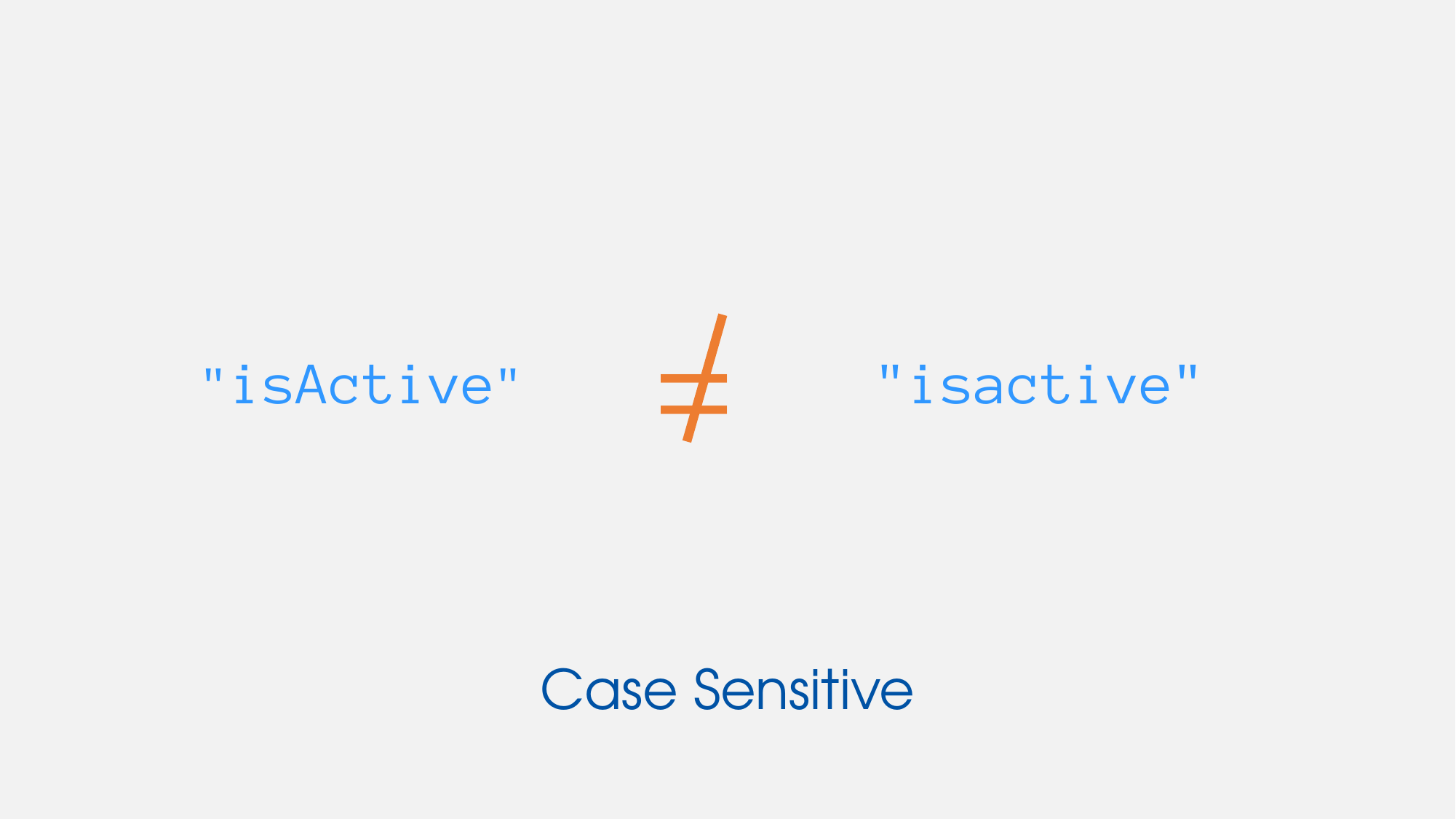

Another
Character
=

=

"isActive"

"isactive"

"name: "Web of Things"
"isActive"

"isActive "

Case Sensitive